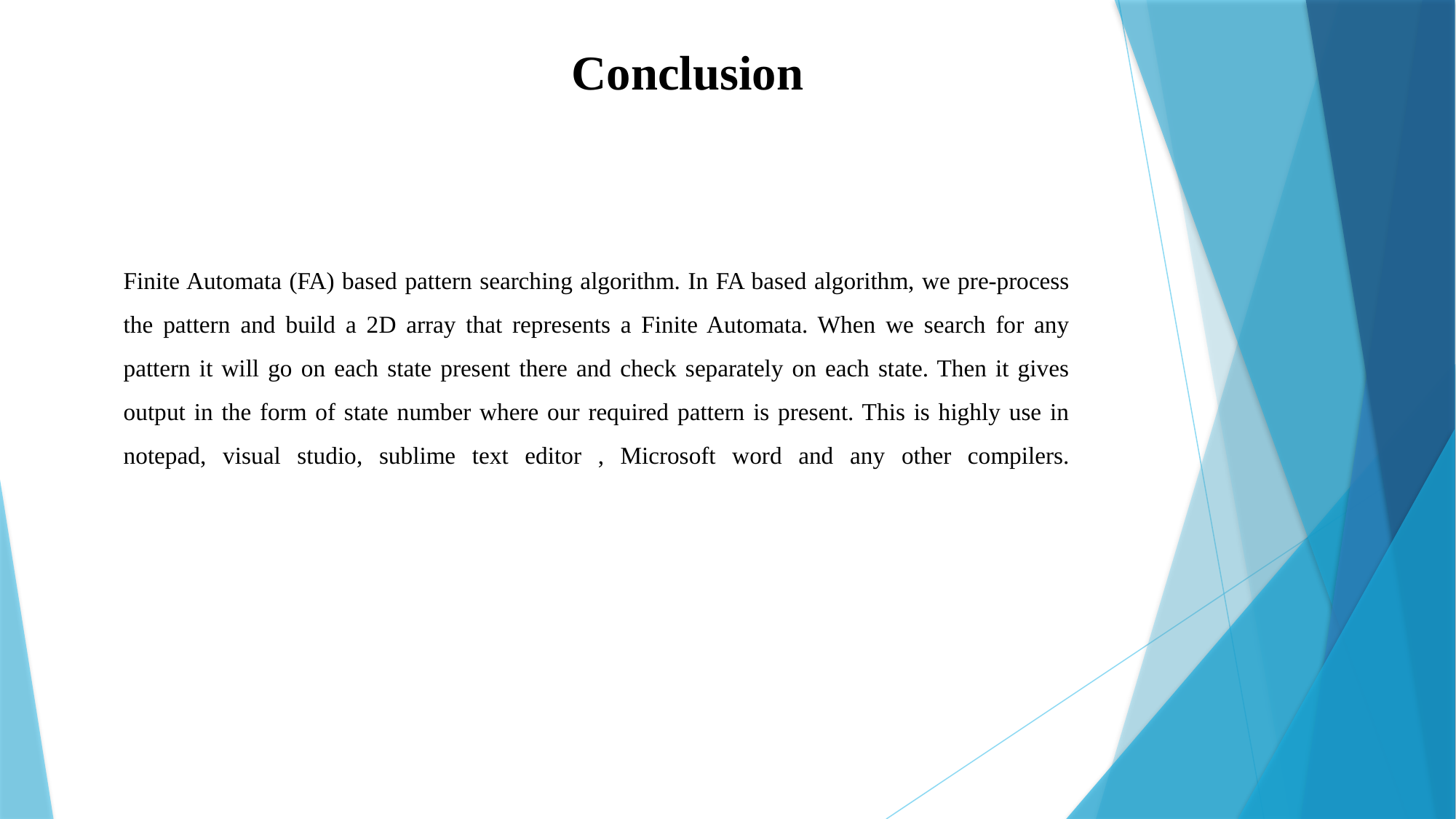

Conclusion
Finite Automata (FA) based pattern searching algorithm. In FA based algorithm, we pre-process the pattern and build a 2D array that represents a Finite Automata. When we search for any pattern it will go on each state present there and check separately on each state. Then it gives output in the form of state number where our required pattern is present. This is highly use in notepad, visual studio, sublime text editor , Microsoft word and any other compilers.